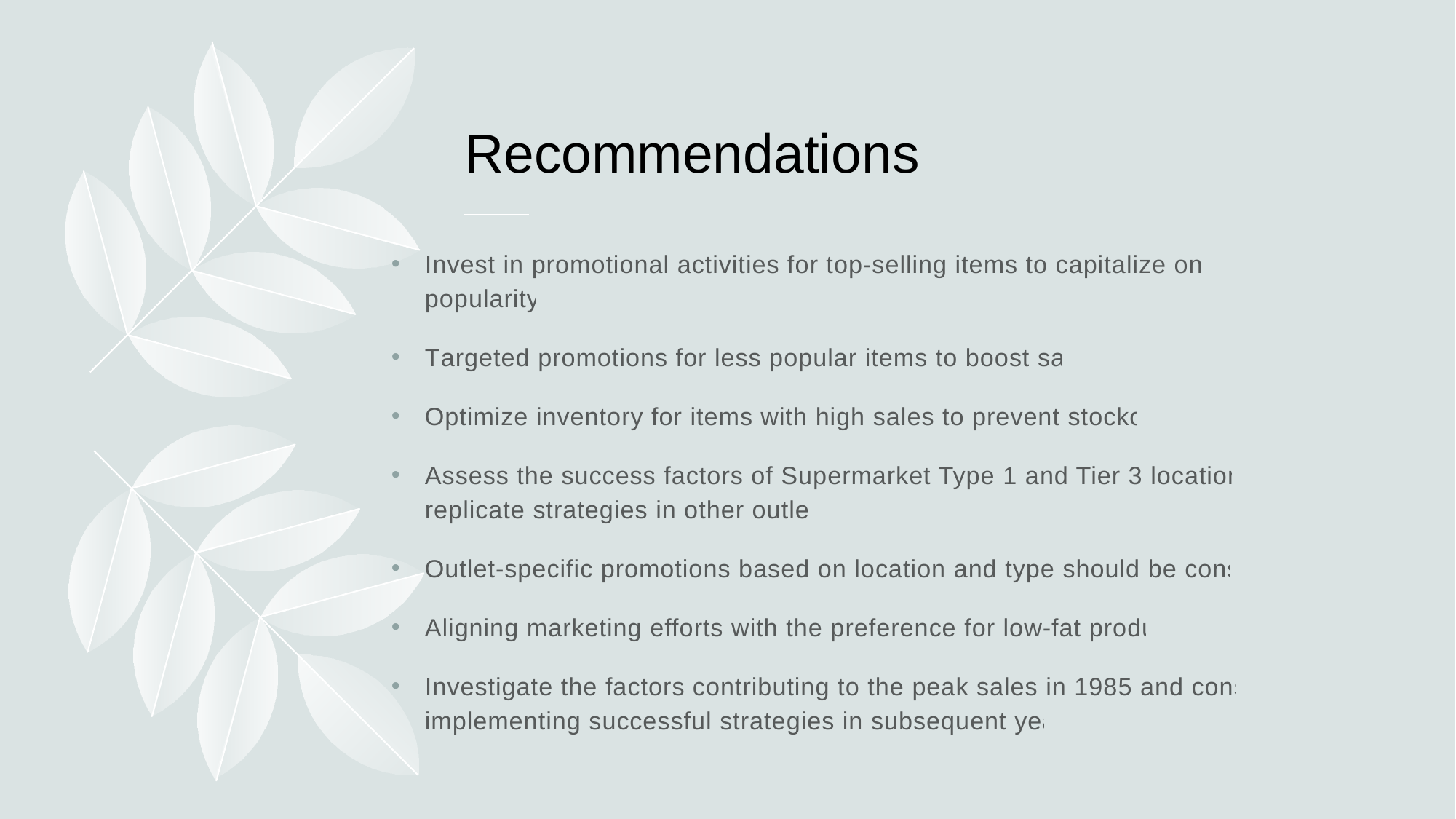

# Recommendations
Invest in promotional activities for top-selling items to capitalize on their popularity.
Targeted promotions for less popular items to boost sales.
Optimize inventory for items with high sales to prevent stockouts.
Assess the success factors of Supermarket Type 1 and Tier 3 locations to replicate strategies in other outlets.
Outlet-specific promotions based on location and type should be consider
Aligning marketing efforts with the preference for low-fat products.
Investigate the factors contributing to the peak sales in 1985 and consider implementing successful strategies in subsequent years.